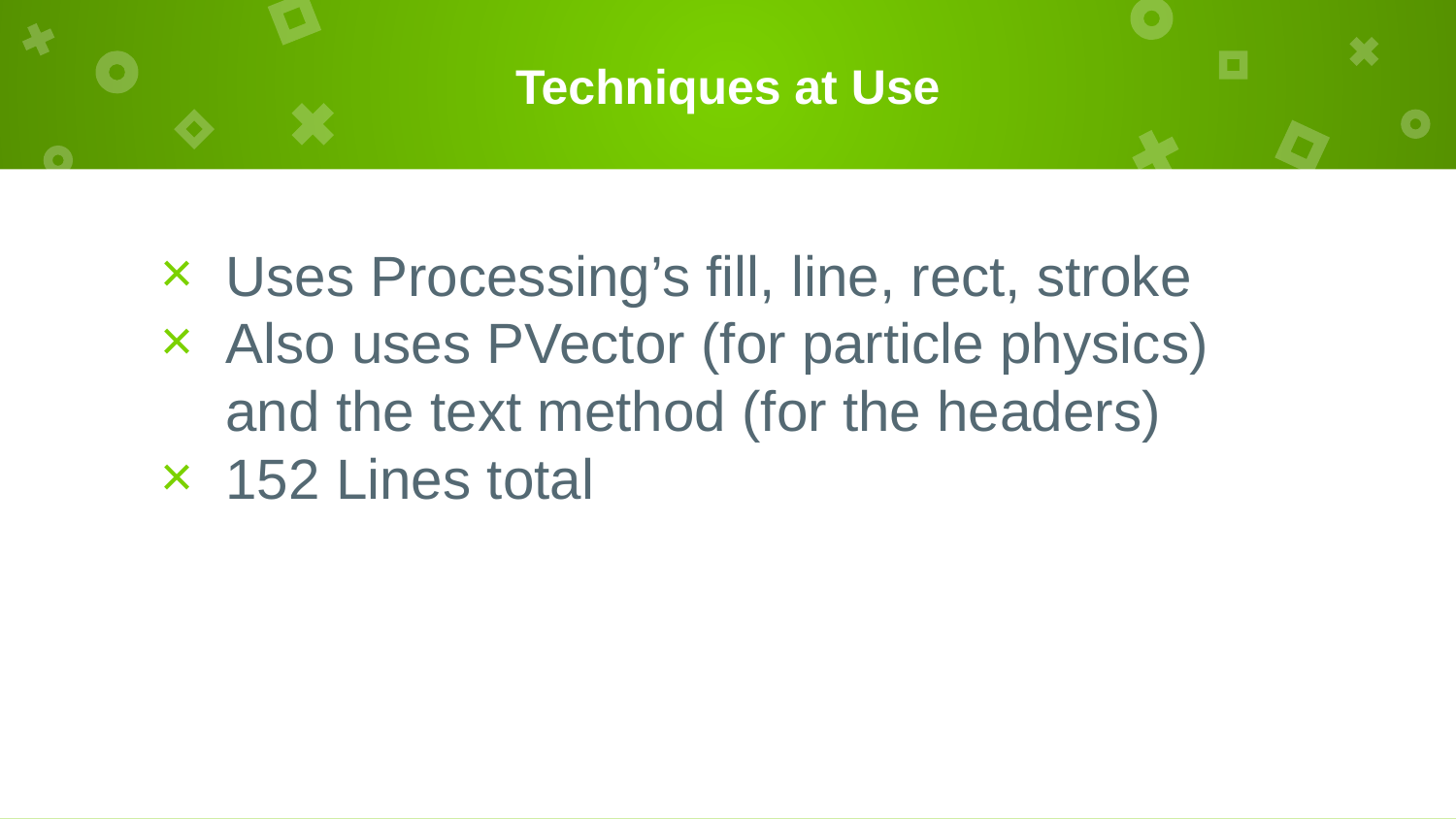

# Techniques at Use
Uses Processing’s fill, line, rect, stroke
Also uses PVector (for particle physics) and the text method (for the headers)
152 Lines total